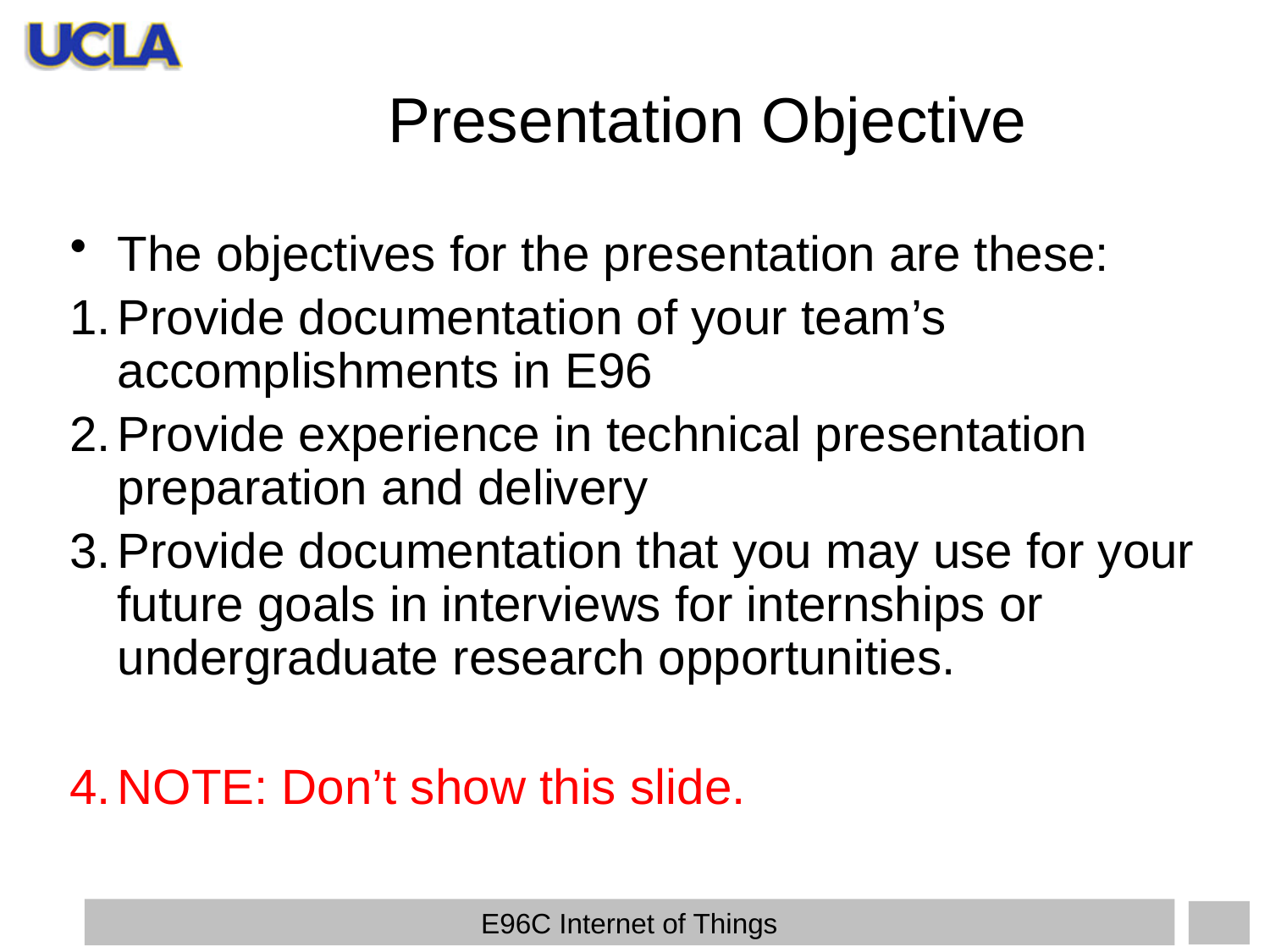

Presentation Objective
The objectives for the presentation are these:
Provide documentation of your team’s accomplishments in E96
Provide experience in technical presentation preparation and delivery
Provide documentation that you may use for your future goals in interviews for internships or undergraduate research opportunities.

NOTE: Don’t show this slide.
3